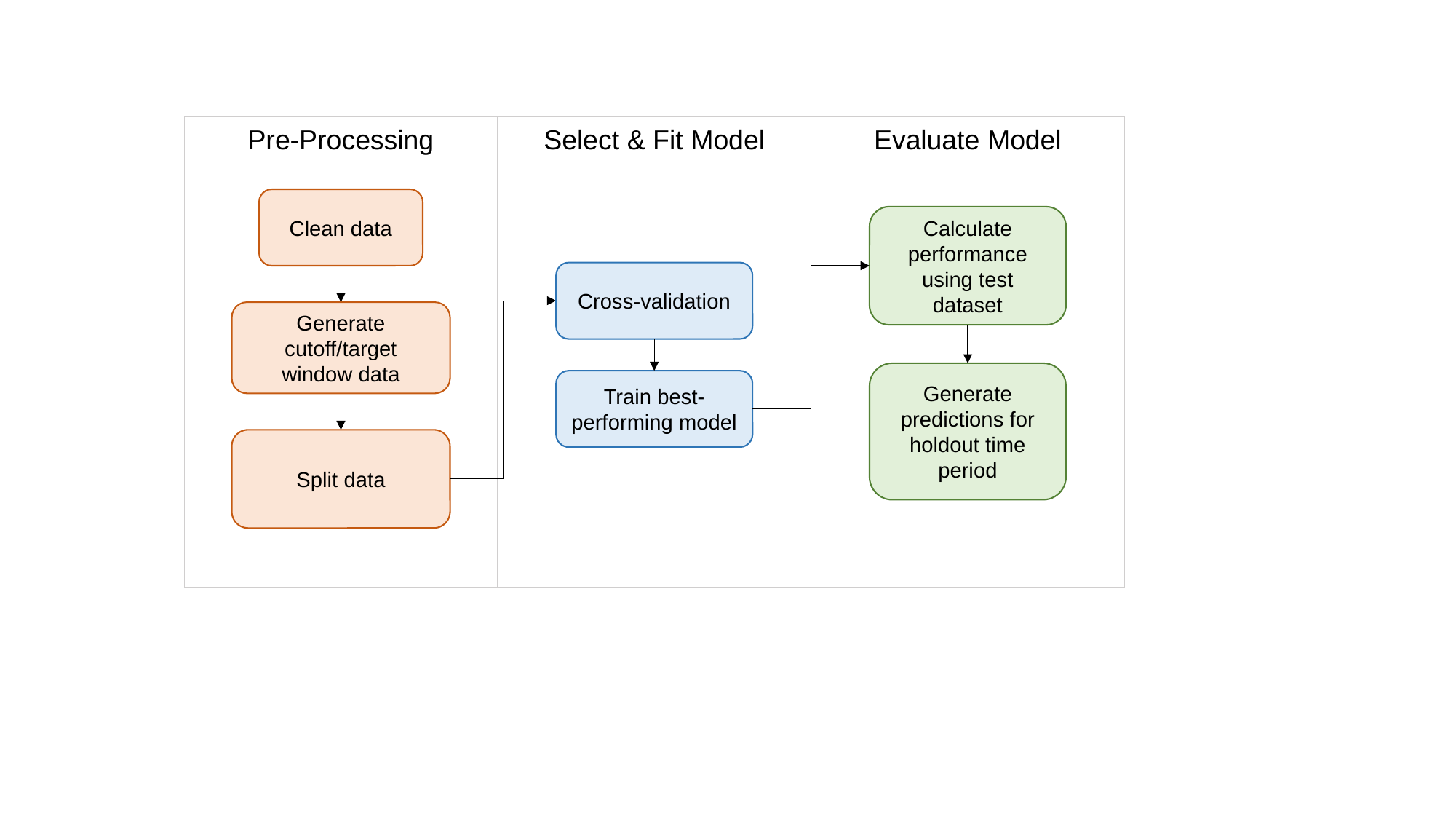

Pre-Processing
Select & Fit Model
Evaluate Model
Clean data
Calculate performance using test dataset
Cross-validation
Generate cutoff/target window data
Generate predictions for holdout time period
Train best-performing model
Split data